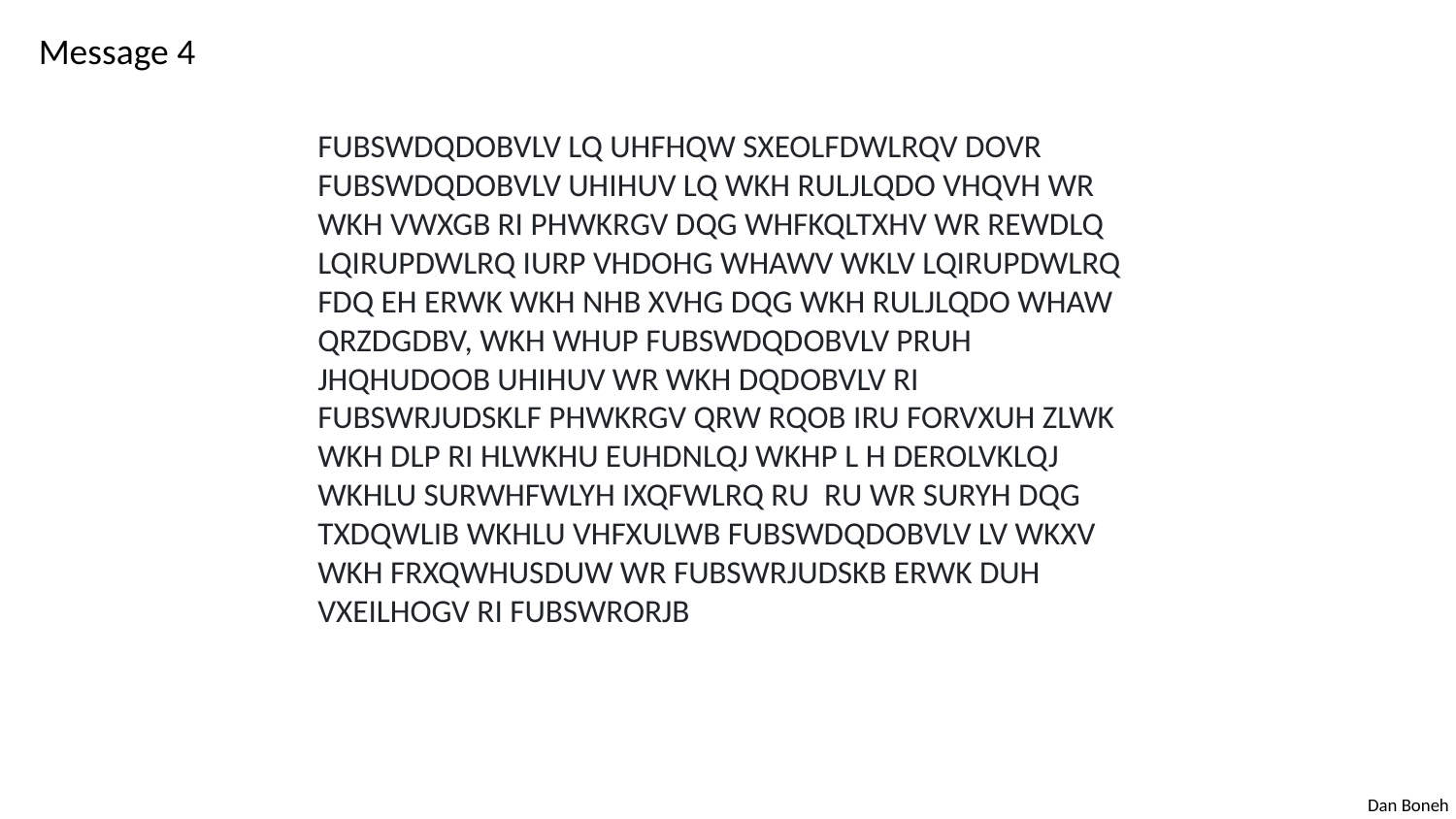

Message 4
Fubswdqdobvlv lq uhfhqw sxeolfdwlrqv dovr fubswdqdobvlv uhihuv lq wkh ruljlqdo vhqvh wr wkh vwxgb ri phwkrgv dqg whfkqltxhv wr rewdlq lqirupdwlrq iurp vhdohg whawv Wklv lqirupdwlrq fdq eh erwk wkh nhb xvhg dqg wkh ruljlqdo whaw Qrzdgdbv, wkh whup fubswdqdobvlv pruh jhqhudoob uhihuv wr wkh dqdobvlv ri fubswrjudsklf phwkrgv qrw rqob iru forvxuh zlwk wkh dlp ri hlwkhu euhdnlqj wkhp L h derolvklqj wkhlu surwhfwlyh ixqfwlrq ru  ru wr suryh dqg txdqwlib wkhlu vhfxulwb Fubswdqdobvlv lv wkxv wkh frxqwhusduw wr fubswrjudskb Erwk duh vxeilhogv ri fubswrorjb